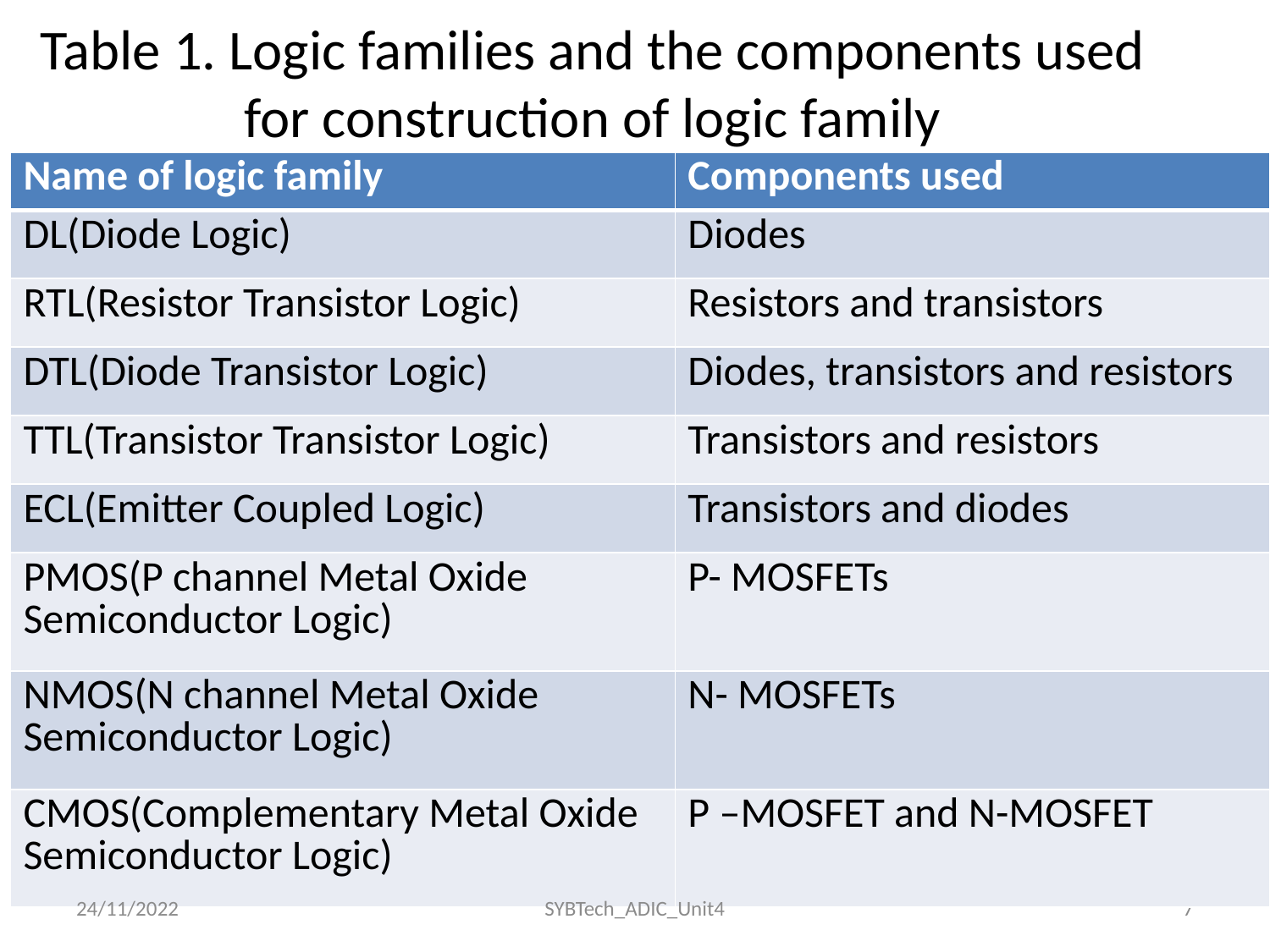

# Table 1. Logic families and the components used for construction of logic family
| Name of logic family | Components used |
| --- | --- |
| DL(Diode Logic) | Diodes |
| RTL(Resistor Transistor Logic) | Resistors and transistors |
| DTL(Diode Transistor Logic) | Diodes, transistors and resistors |
| TTL(Transistor Transistor Logic) | Transistors and resistors |
| ECL(Emitter Coupled Logic) | Transistors and diodes |
| PMOS(P channel Metal Oxide Semiconductor Logic) | P- MOSFETs |
| NMOS(N channel Metal Oxide Semiconductor Logic) | N- MOSFETs |
| CMOS(Complementary Metal Oxide Semiconductor Logic) | P –MOSFET and N-MOSFET |
24/11/2022
SYBTech_ADIC_Unit4
7